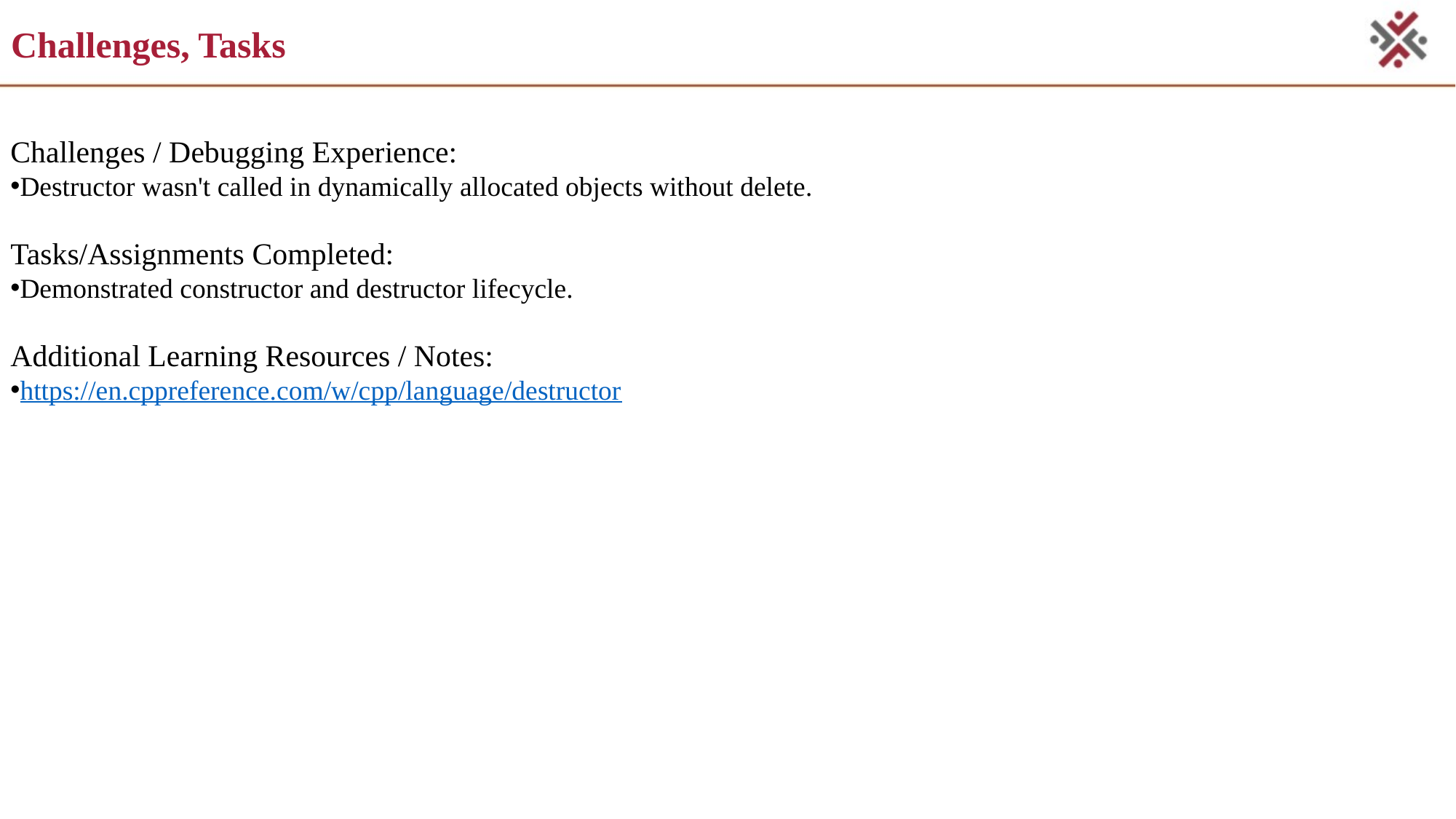

# Challenges, Tasks
Challenges / Debugging Experience:
Destructor wasn't called in dynamically allocated objects without delete.

Tasks/Assignments Completed:
Demonstrated constructor and destructor lifecycle.

Additional Learning Resources / Notes:
https://en.cppreference.com/w/cpp/language/destructor